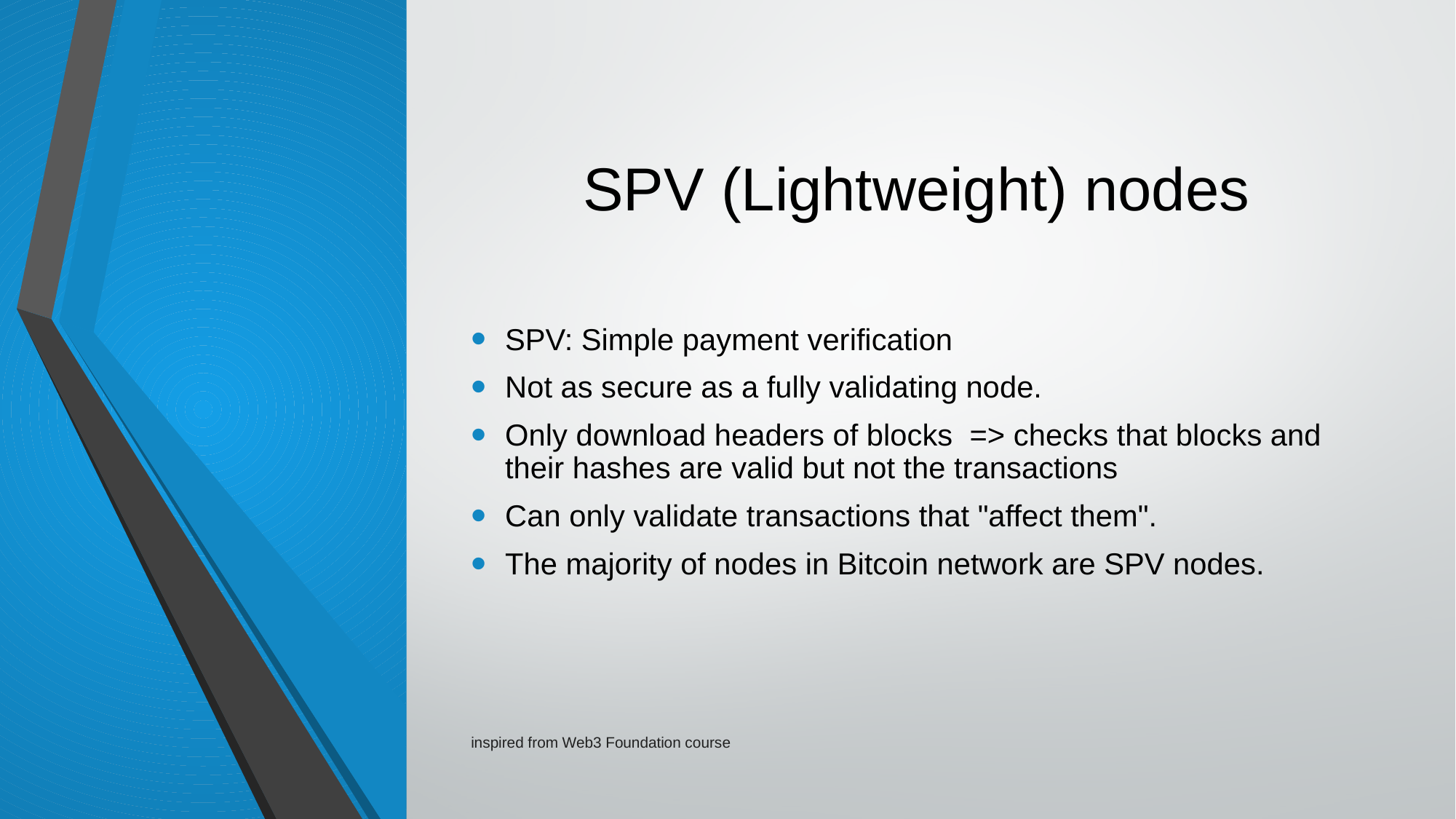

# SPV (Lightweight) nodes

SPV: Simple payment verification
Not as secure as a fully validating node.
Only download headers of blocks  => checks that blocks and their hashes are valid but not the transactions
Can only validate transactions that "affect them".
The majority of nodes in Bitcoin network are SPV nodes.

inspired from Web3 Foundation course